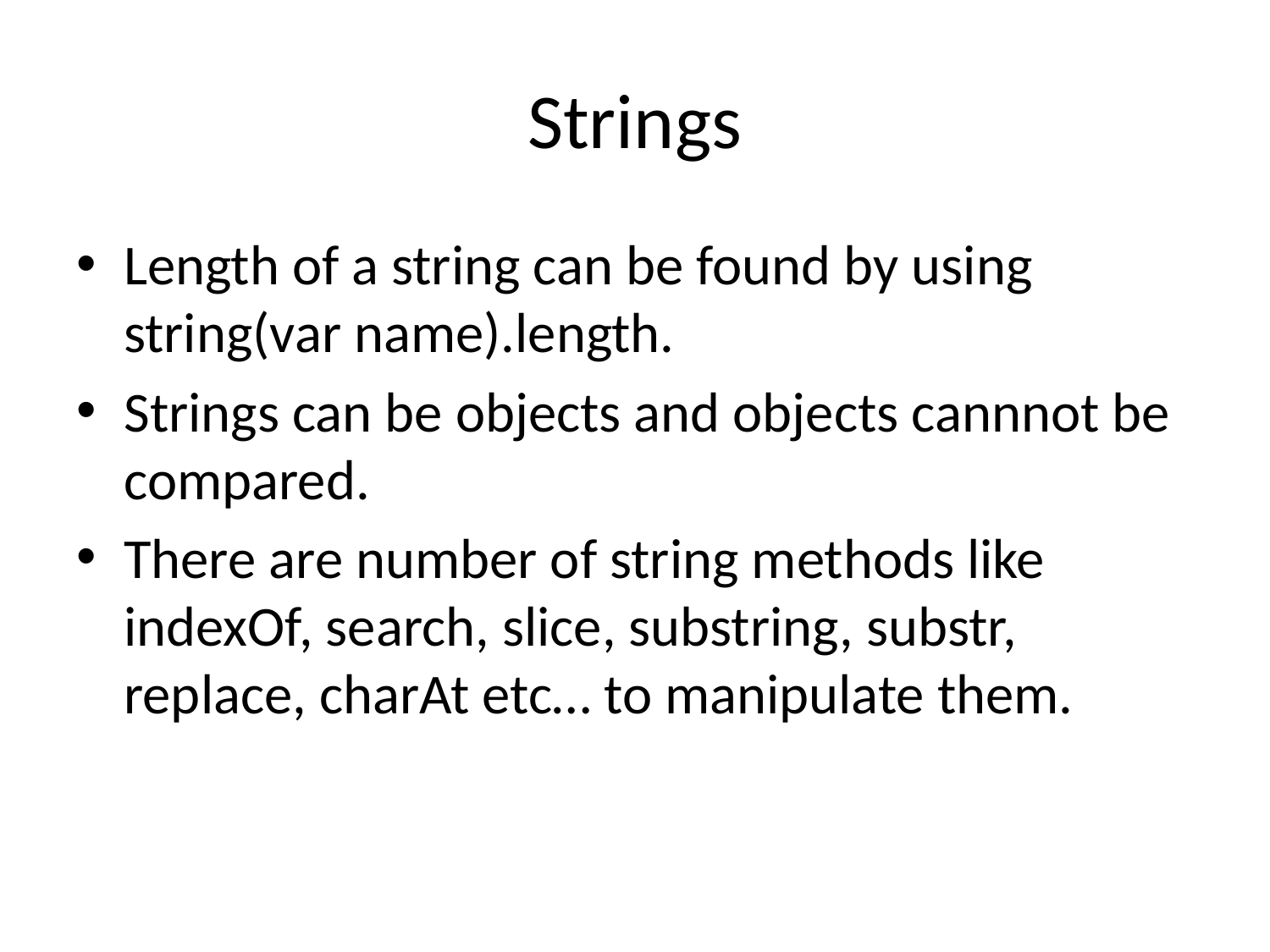

# Strings
Length of a string can be found by using string(var name).length.
Strings can be objects and objects cannnot be compared.
There are number of string methods like indexOf, search, slice, substring, substr, replace, charAt etc… to manipulate them.